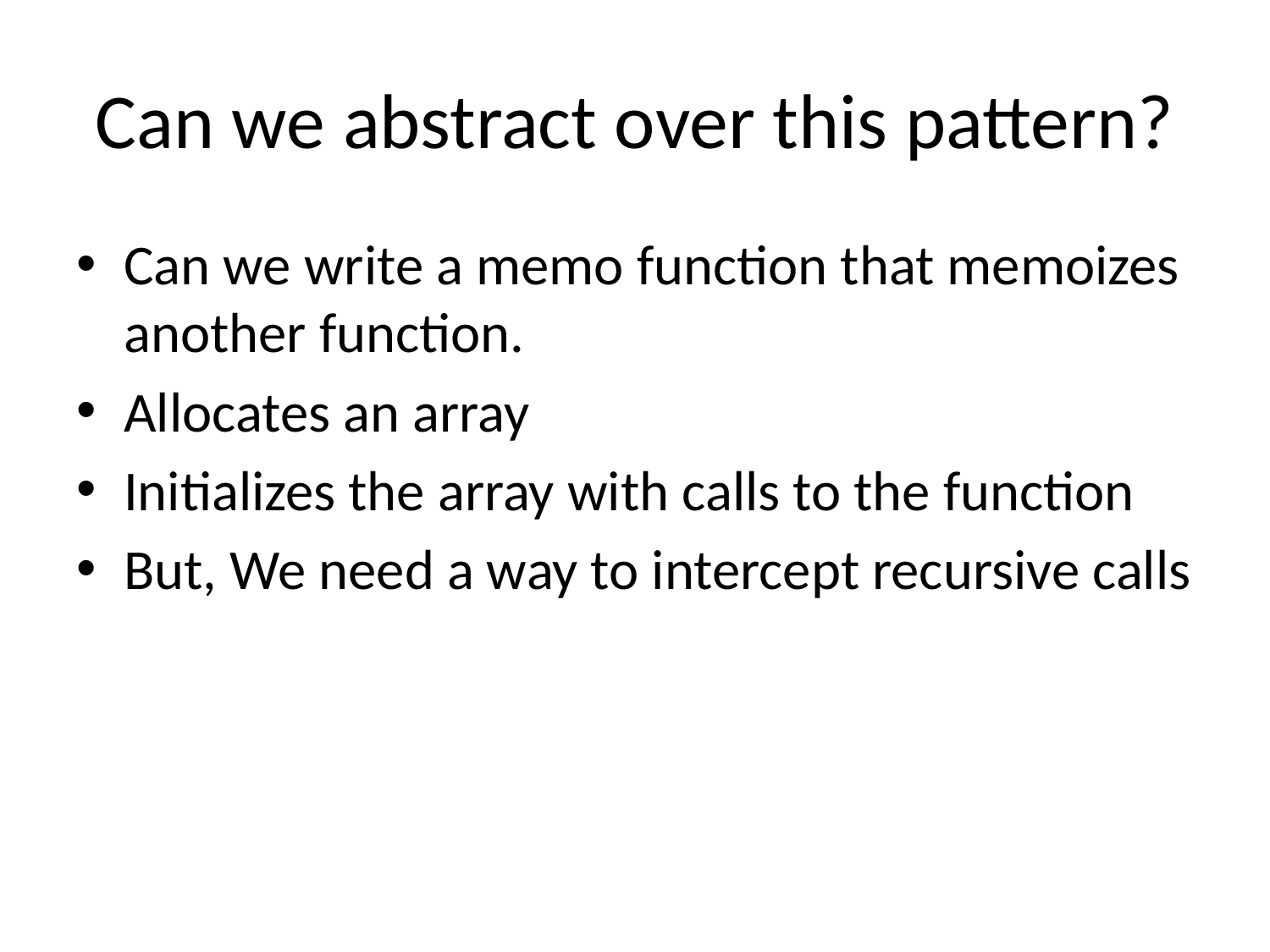

# Can we abstract over this pattern?
Can we write a memo function that memoizes another function.
Allocates an array
Initializes the array with calls to the function
But, We need a way to intercept recursive calls